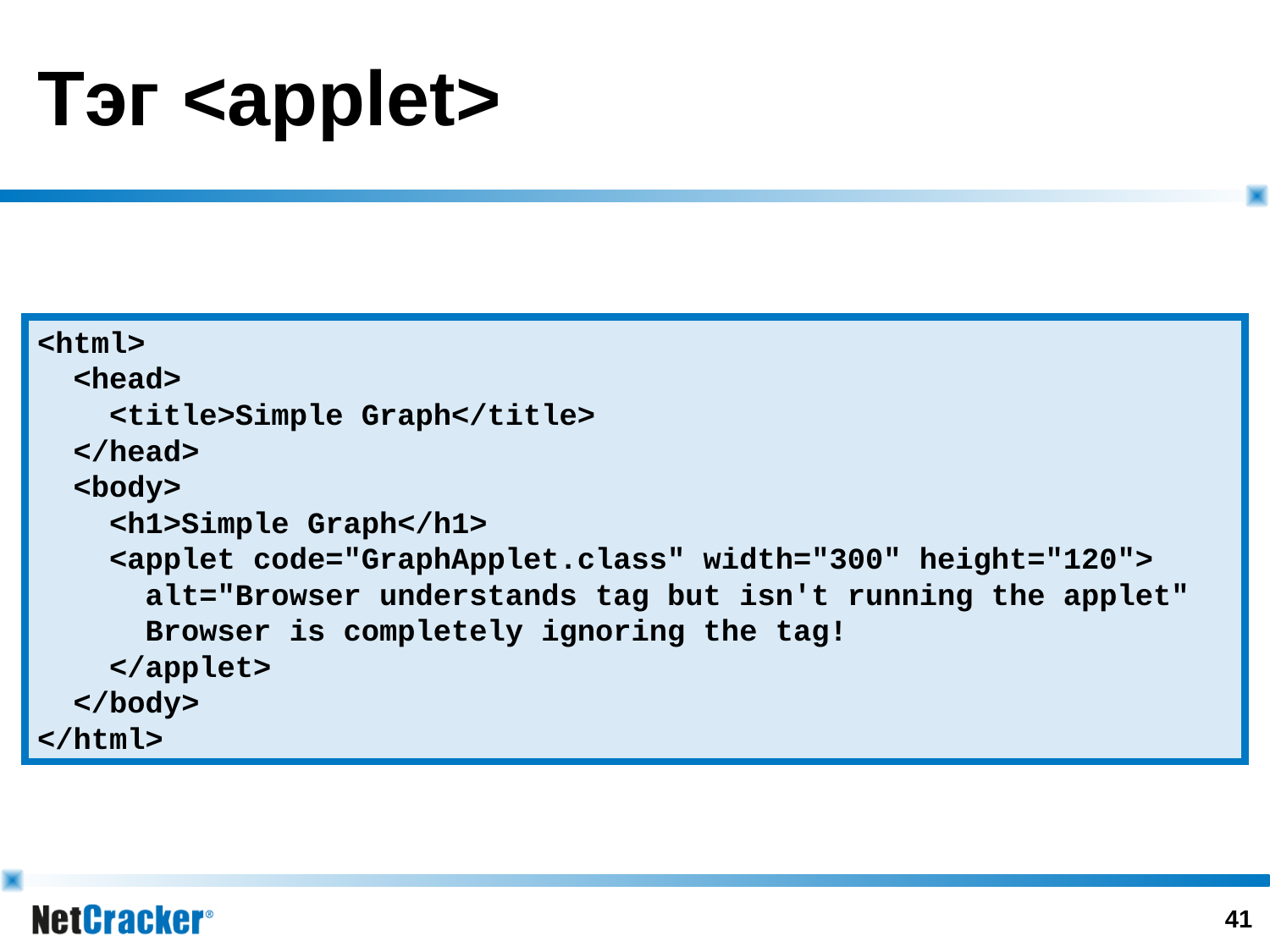

# Тэг <applet>
<html>
  <head>
    <title>Simple Graph</title>
  </head>
  <body>
    <h1>Simple Graph</h1>
    <applet code="GraphApplet.class" width="300" height="120">
      alt="Browser understands tag but isn't running the applet"
      Browser is completely ignoring the tag!
    </applet>
  </body>
</html>
41